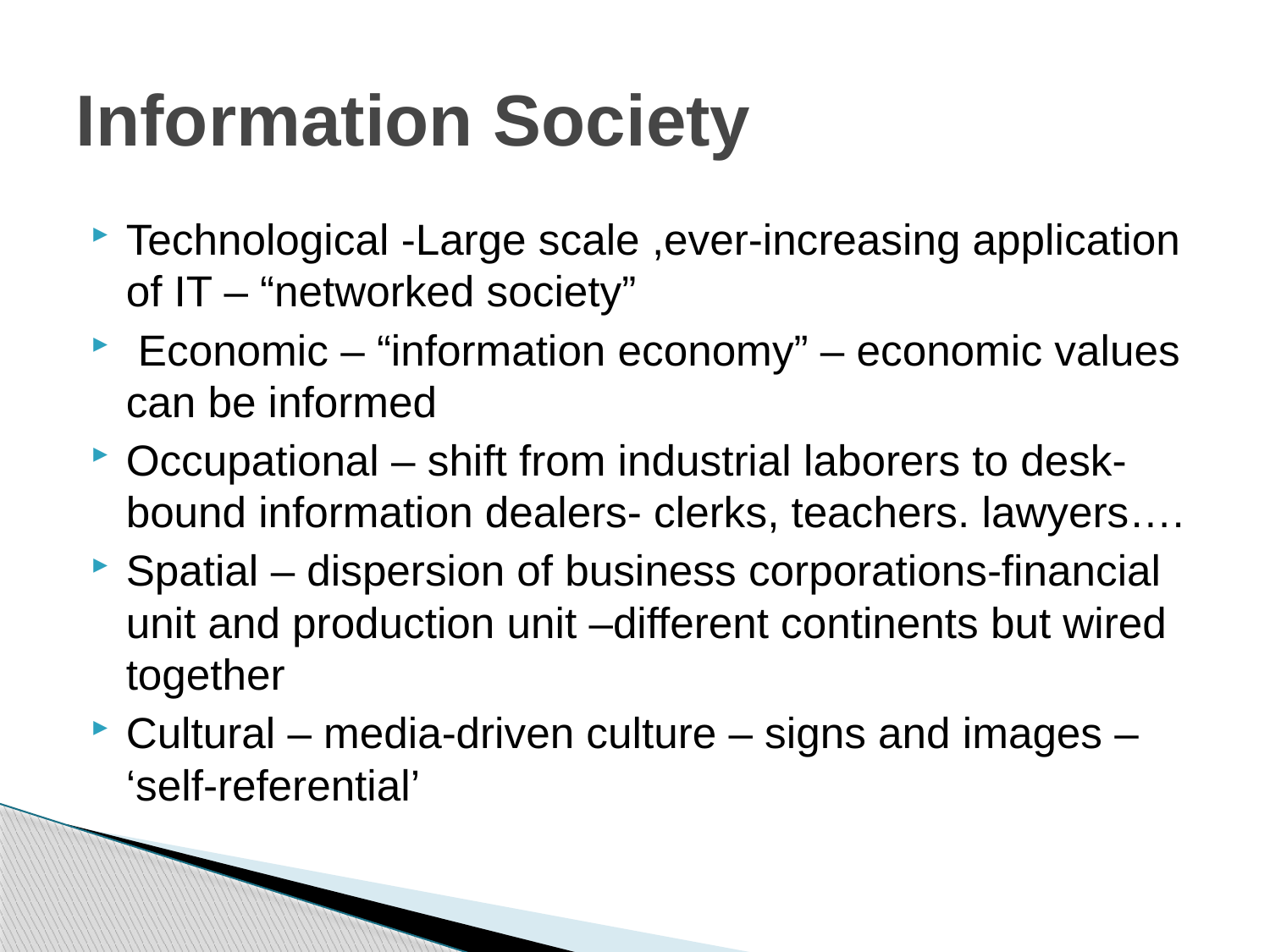

# Information Society
Technological -Large scale ,ever-increasing application of IT – “networked society”
 Economic – “information economy” – economic values can be informed
Occupational – shift from industrial laborers to desk-bound information dealers- clerks, teachers. lawyers….
Spatial – dispersion of business corporations-financial unit and production unit –different continents but wired together
Cultural – media-driven culture – signs and images – ‘self-referential’